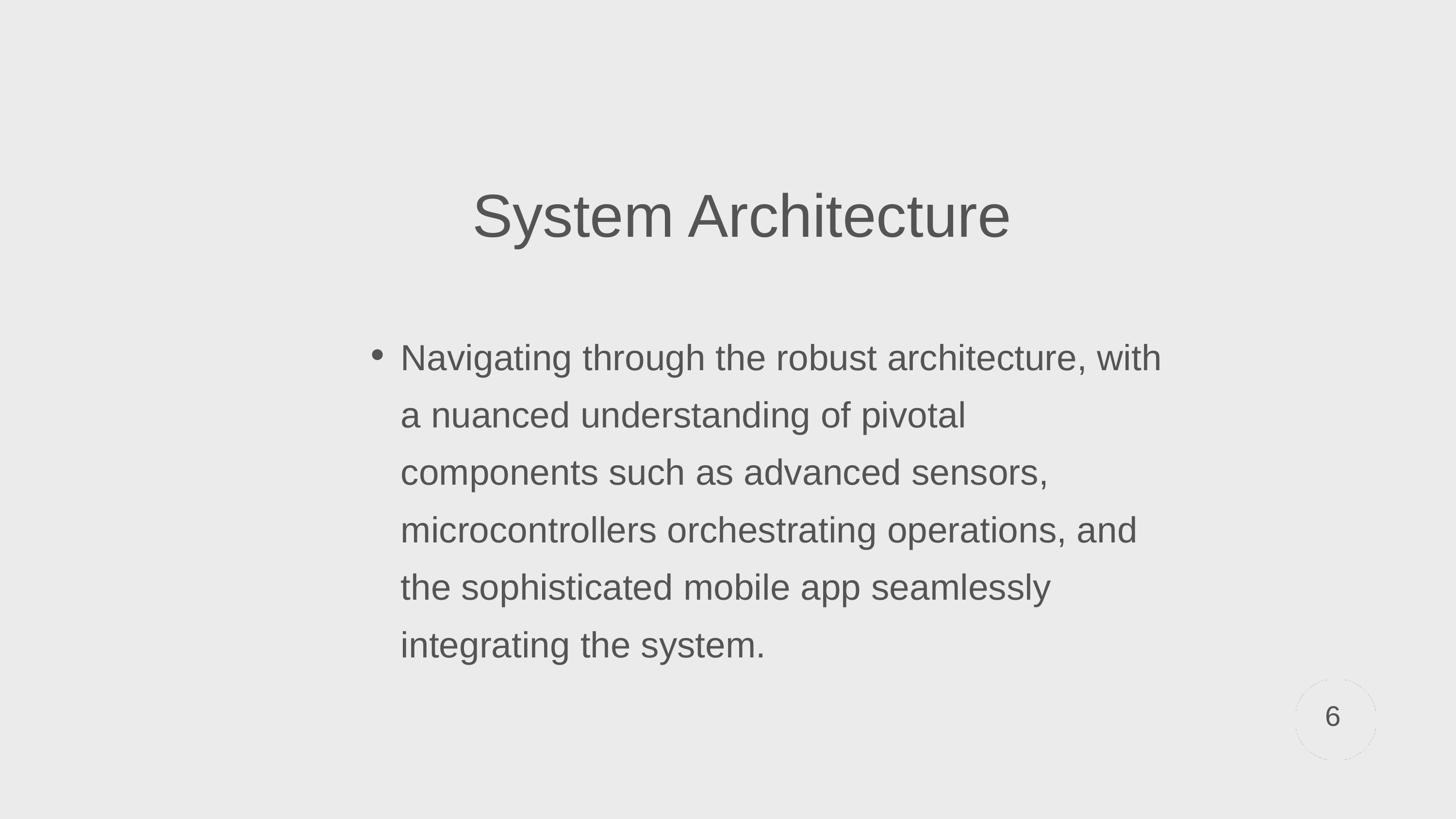

System Architecture
Navigating through the robust architecture, with a nuanced understanding of pivotal components such as advanced sensors, microcontrollers orchestrating operations, and the sophisticated mobile app seamlessly integrating the system.

6